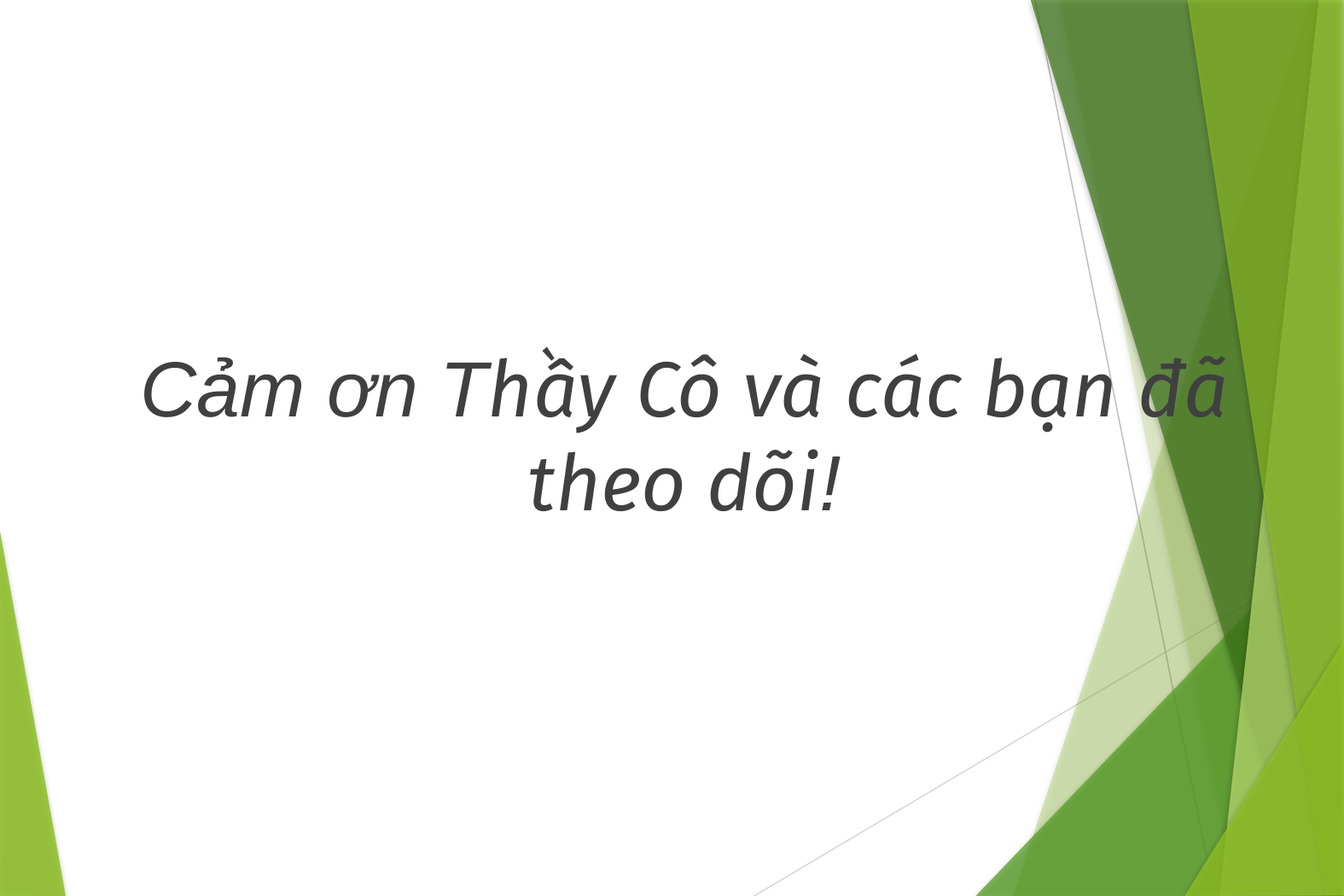

Cảm ơn Thầy Cô và các bạn đã theo dõi!